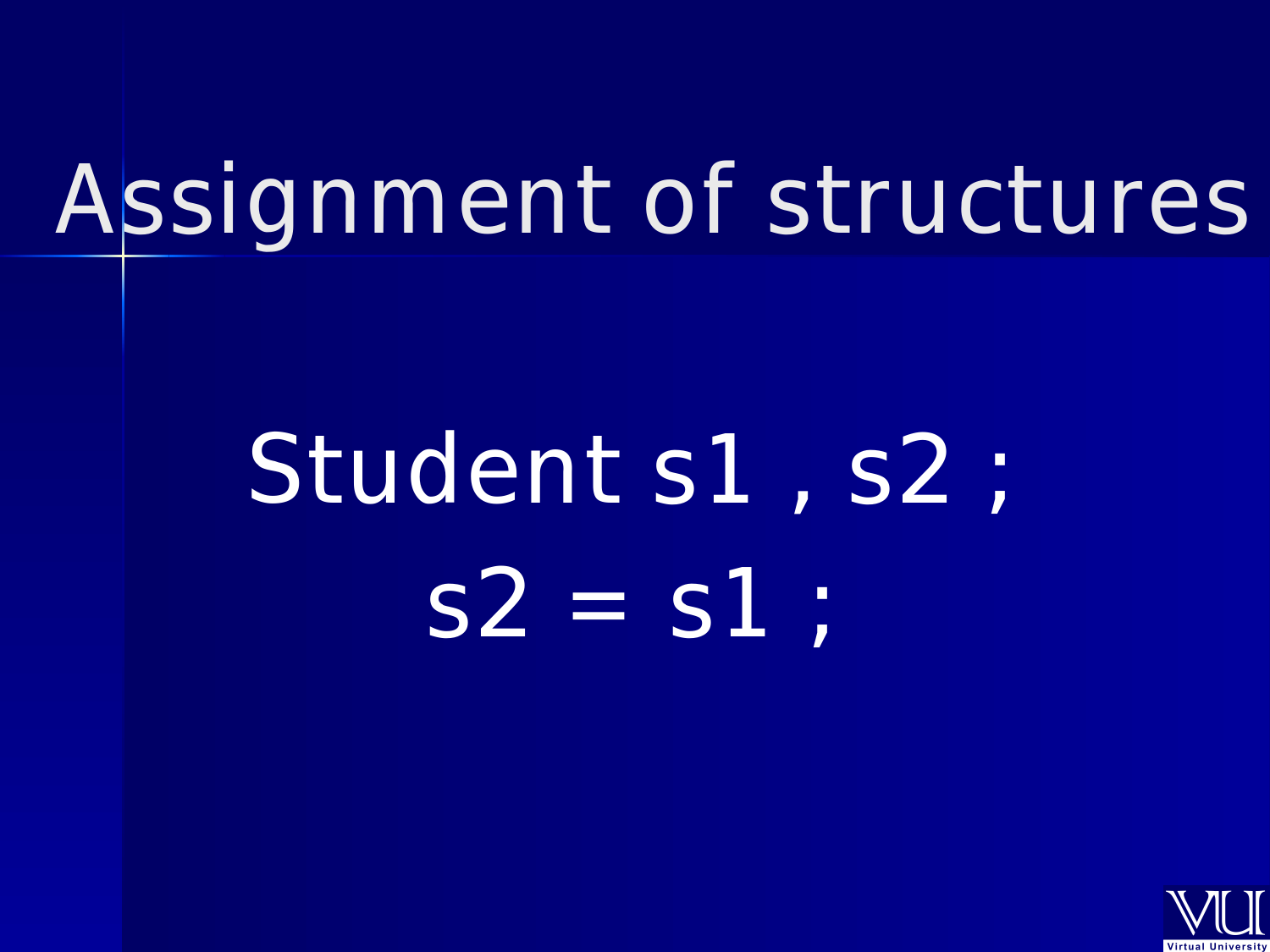

# Assignment of structures
Student s1 , s2 ;
s2 = s1 ;